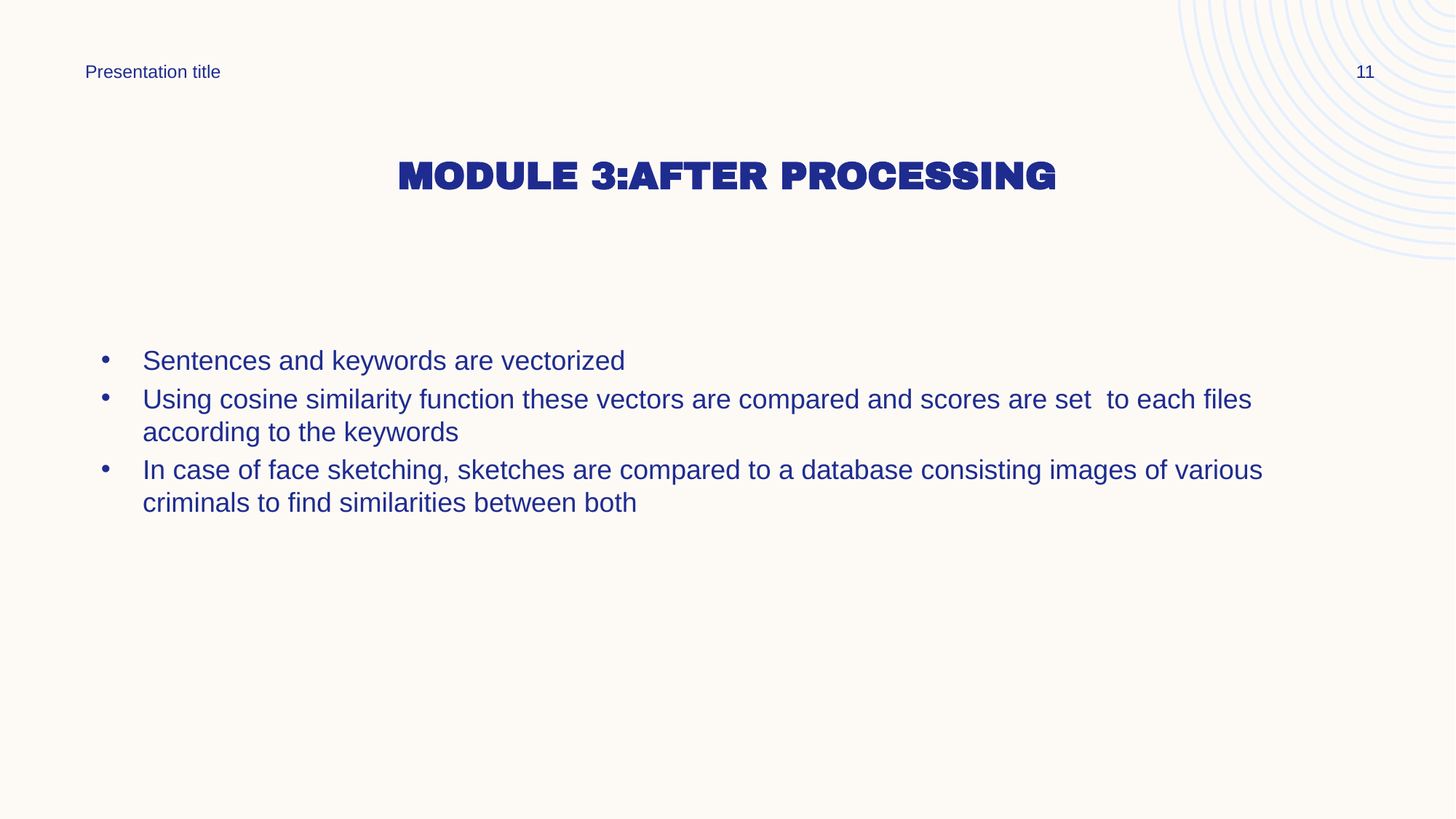

Presentation title
11
# Module 3:After processing
Sentences and keywords are vectorized
Using cosine similarity function these vectors are compared and scores are set  to each files according to the keywords
In case of face sketching, sketches are compared to a database consisting images of various criminals to find similarities between both